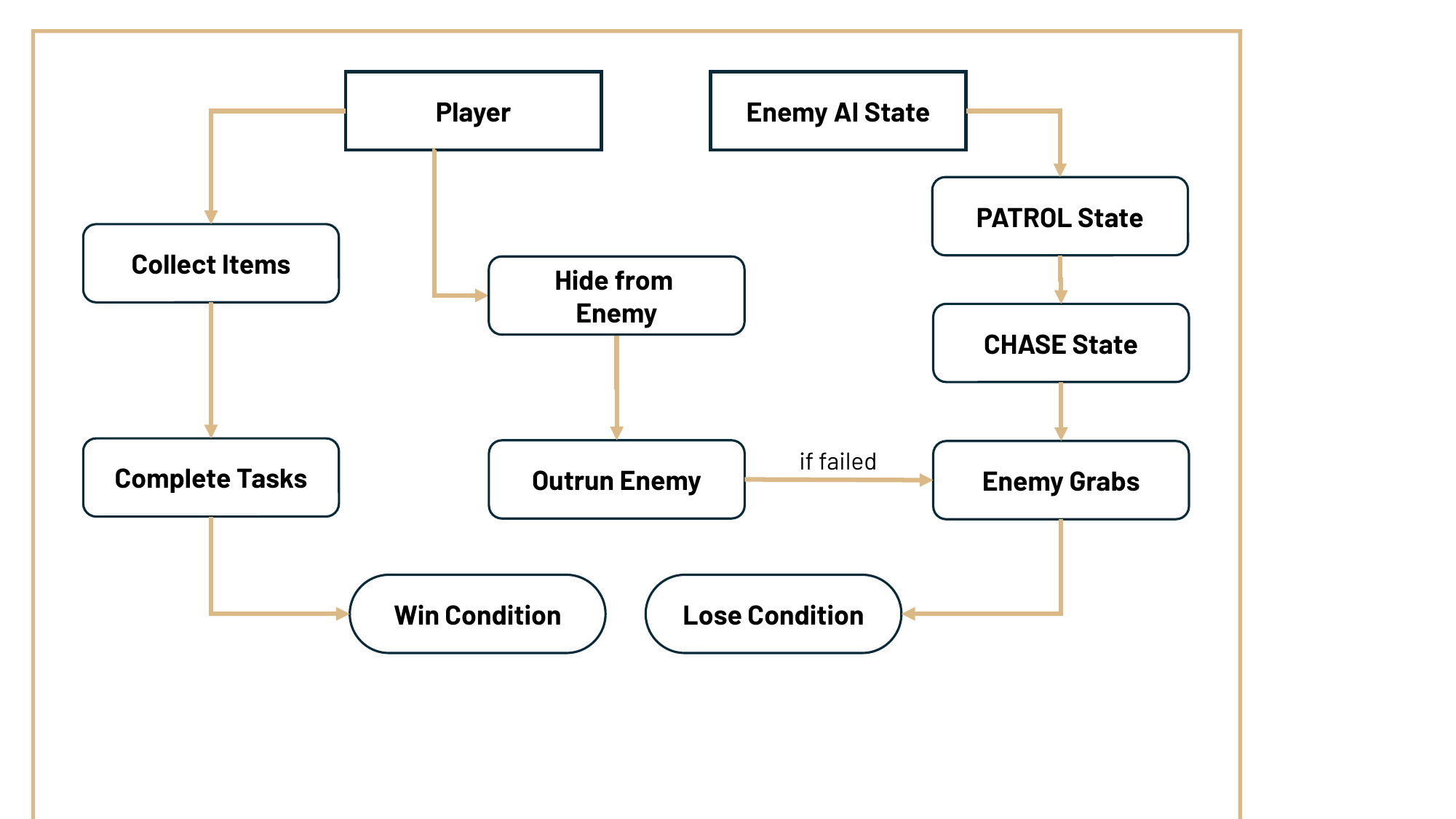

Enemy AI State
Player
PATROL State
Collect Items
Hide from
Enemy
CHASE State
Complete Tasks
Outrun Enemy
if failed
Enemy Grabs
Win Condition
Lose Condition